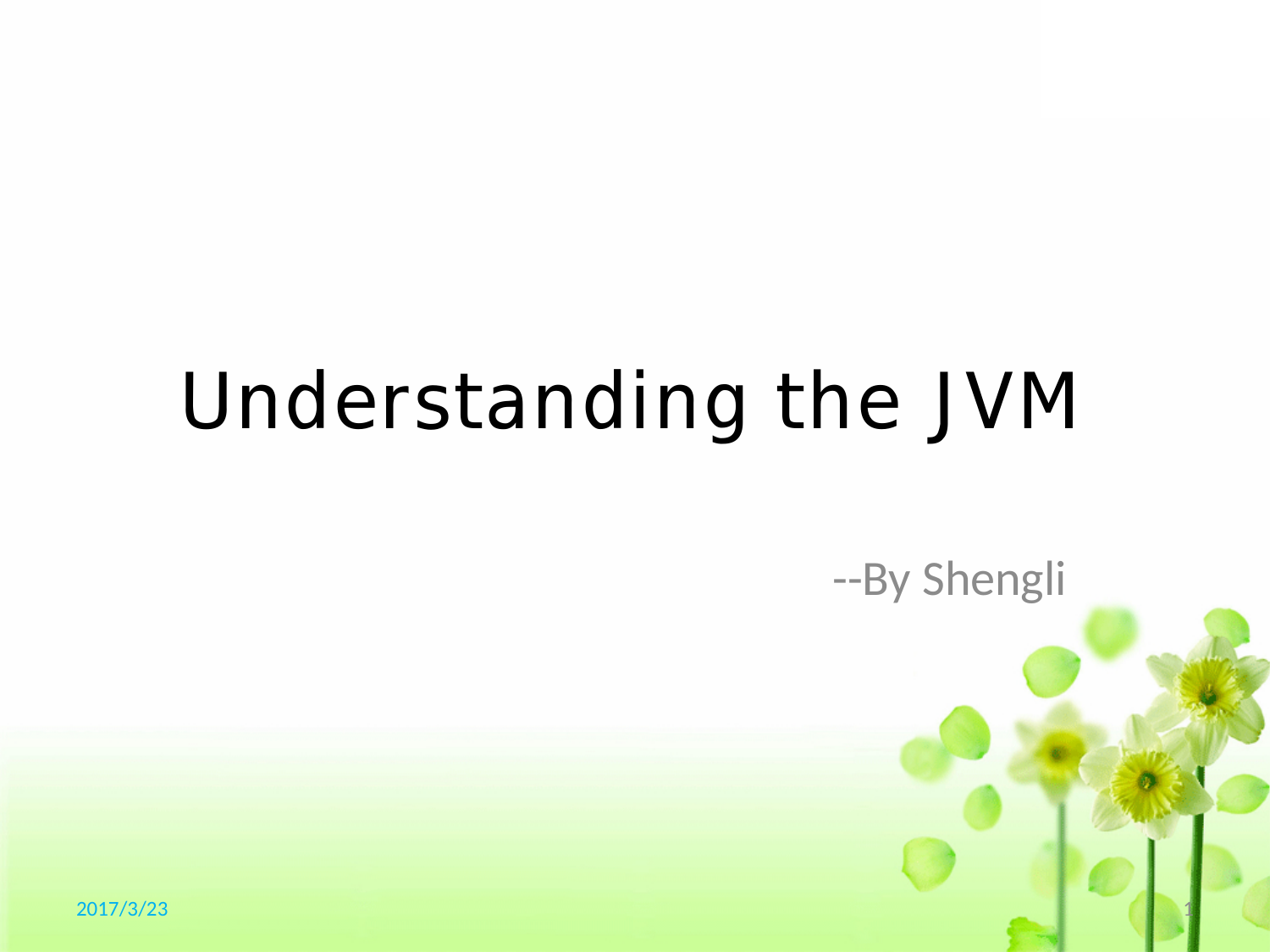

# Understanding the JVM
--By Shengli
2017/3/23
1